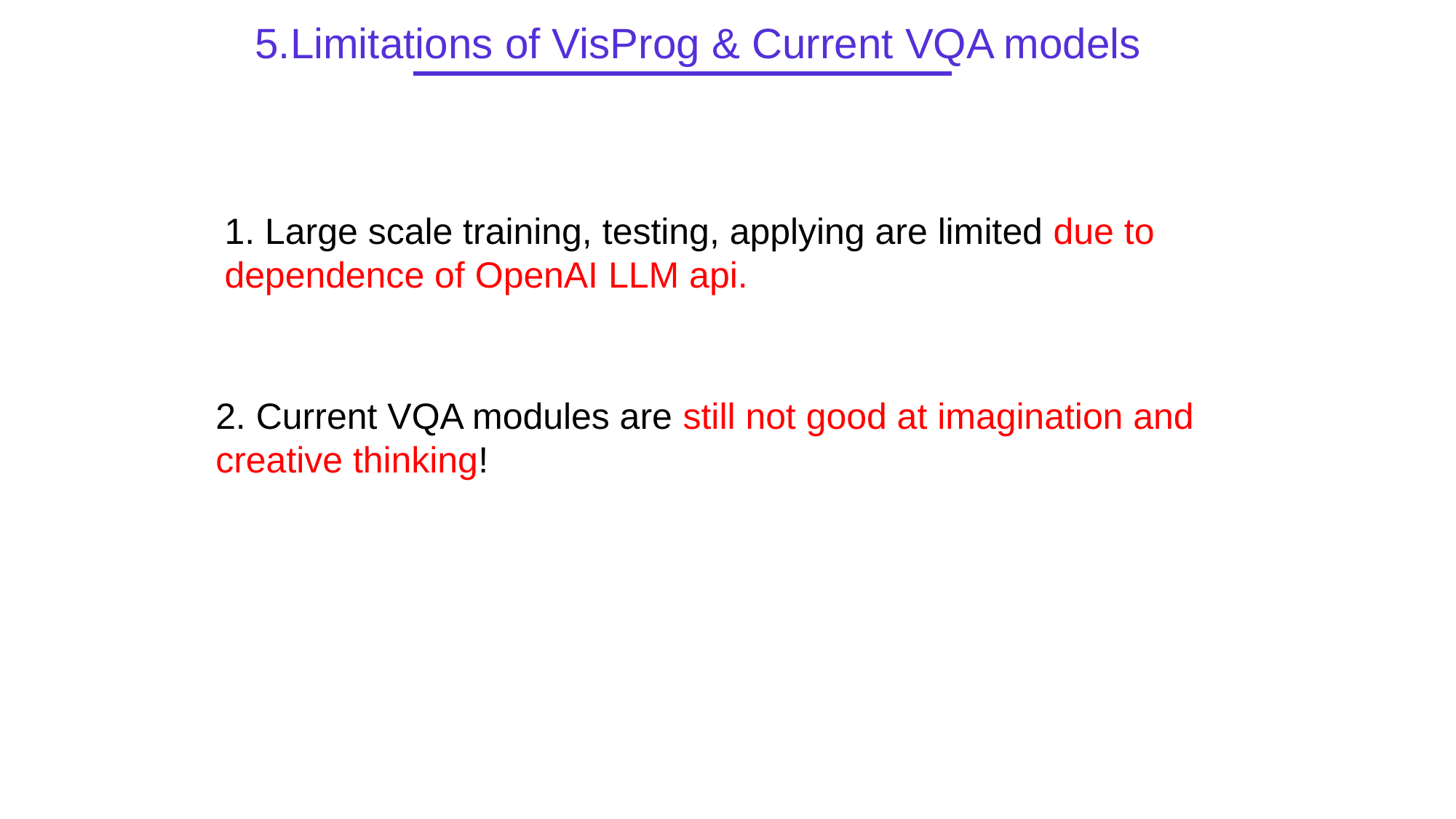

5.Limitations of VisProg & Current VQA models
1. Large scale training, testing, applying are limited due to dependence of OpenAI LLM api.
2. Current VQA modules are still not good at imagination and creative thinking!